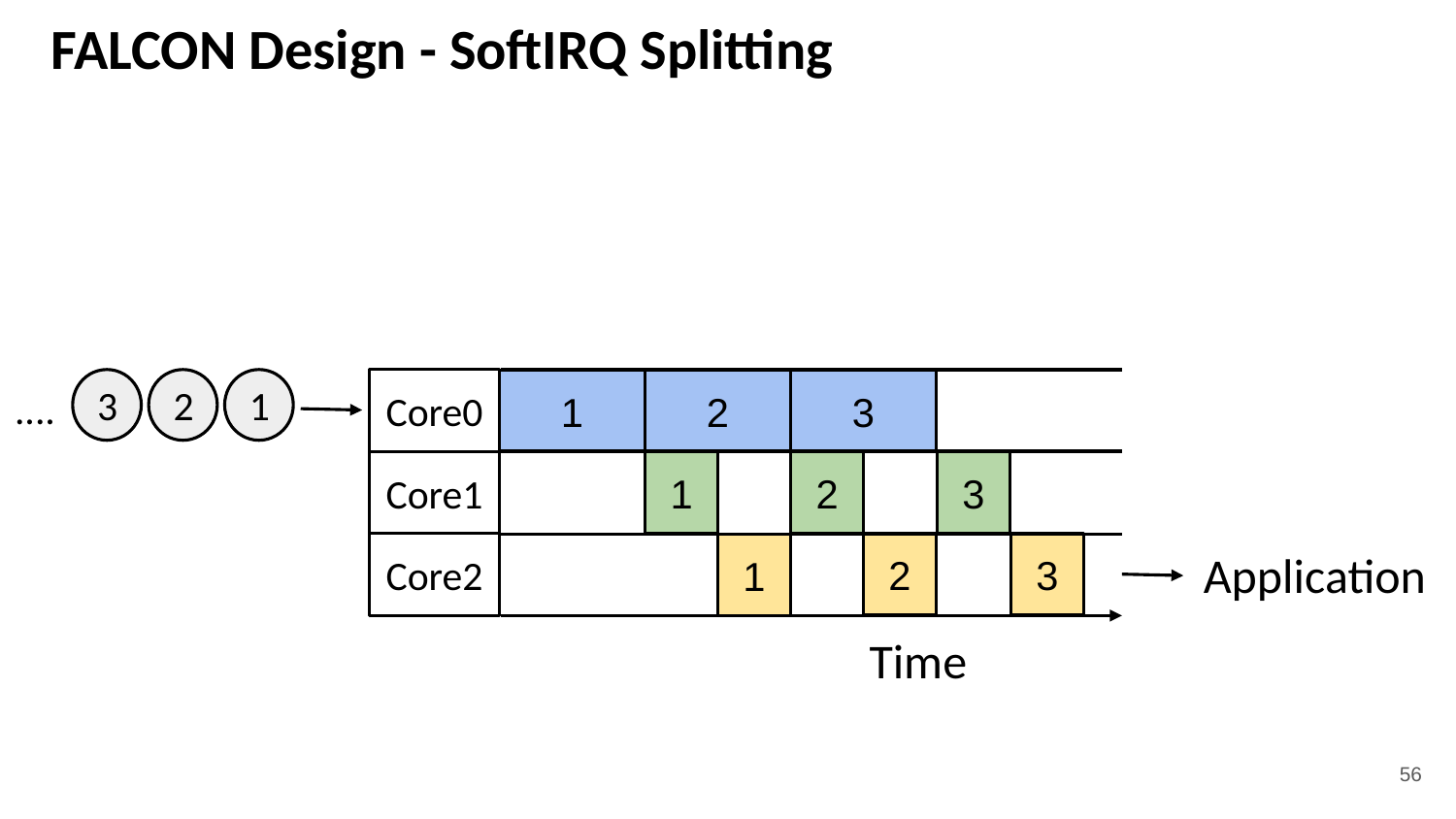

# FALCON Design - SoftIRQ Splitting
3
2
1
Core0
3
1
2
....
Core1
3
1
2
Application
3
2
Core2
1
Time
56